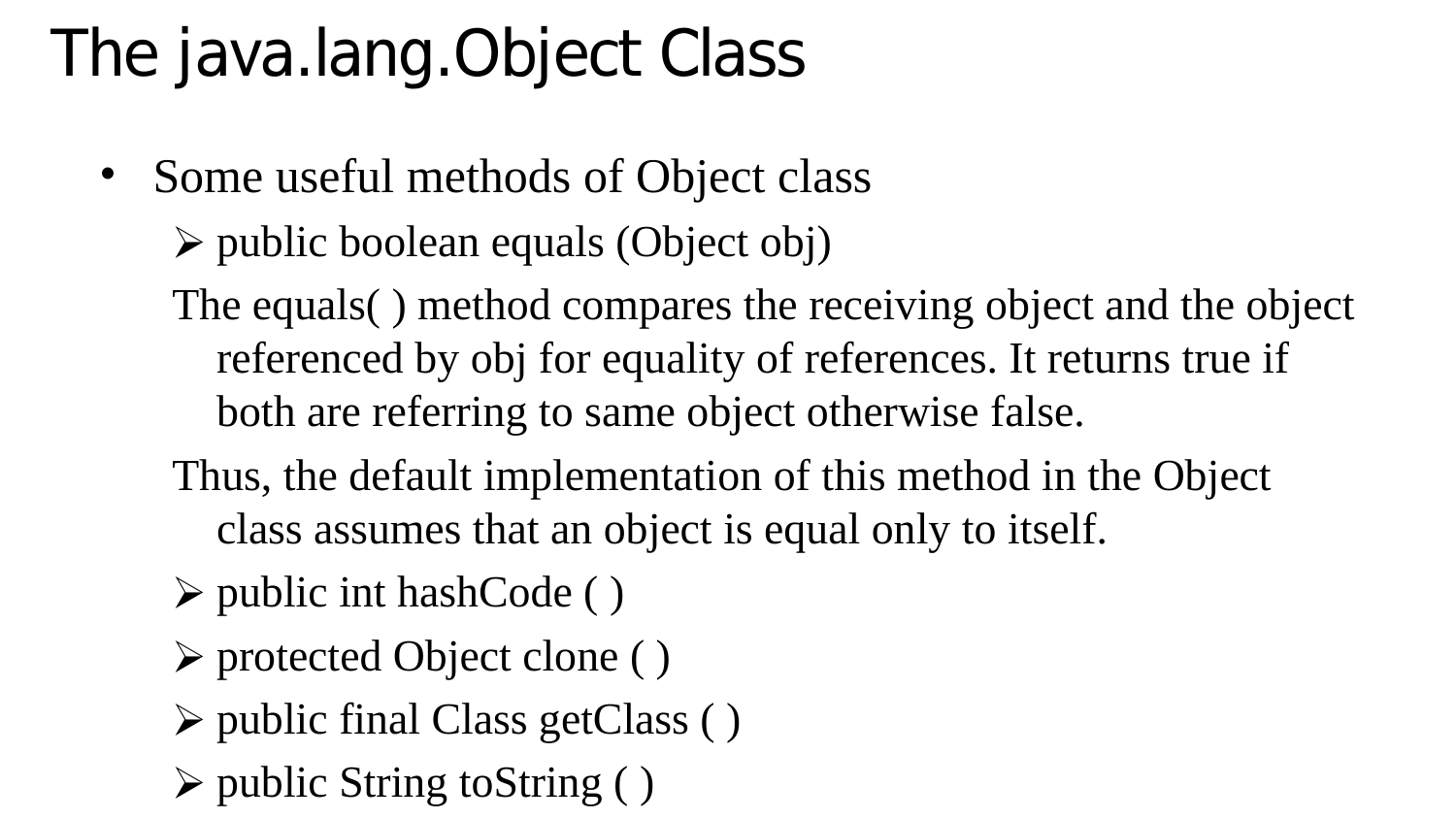

The java.lang.Object Class
Some useful methods of Object class
public boolean equals (Object obj)
The equals( ) method compares the receiving object and the object referenced by obj for equality of references. It returns true if both are referring to same object otherwise false.
Thus, the default implementation of this method in the Object class assumes that an object is equal only to itself.
public int hashCode ( )
protected Object clone ( )
public final Class getClass ( )
public String toString ( )
protected void finalize ( ) throws Throwable